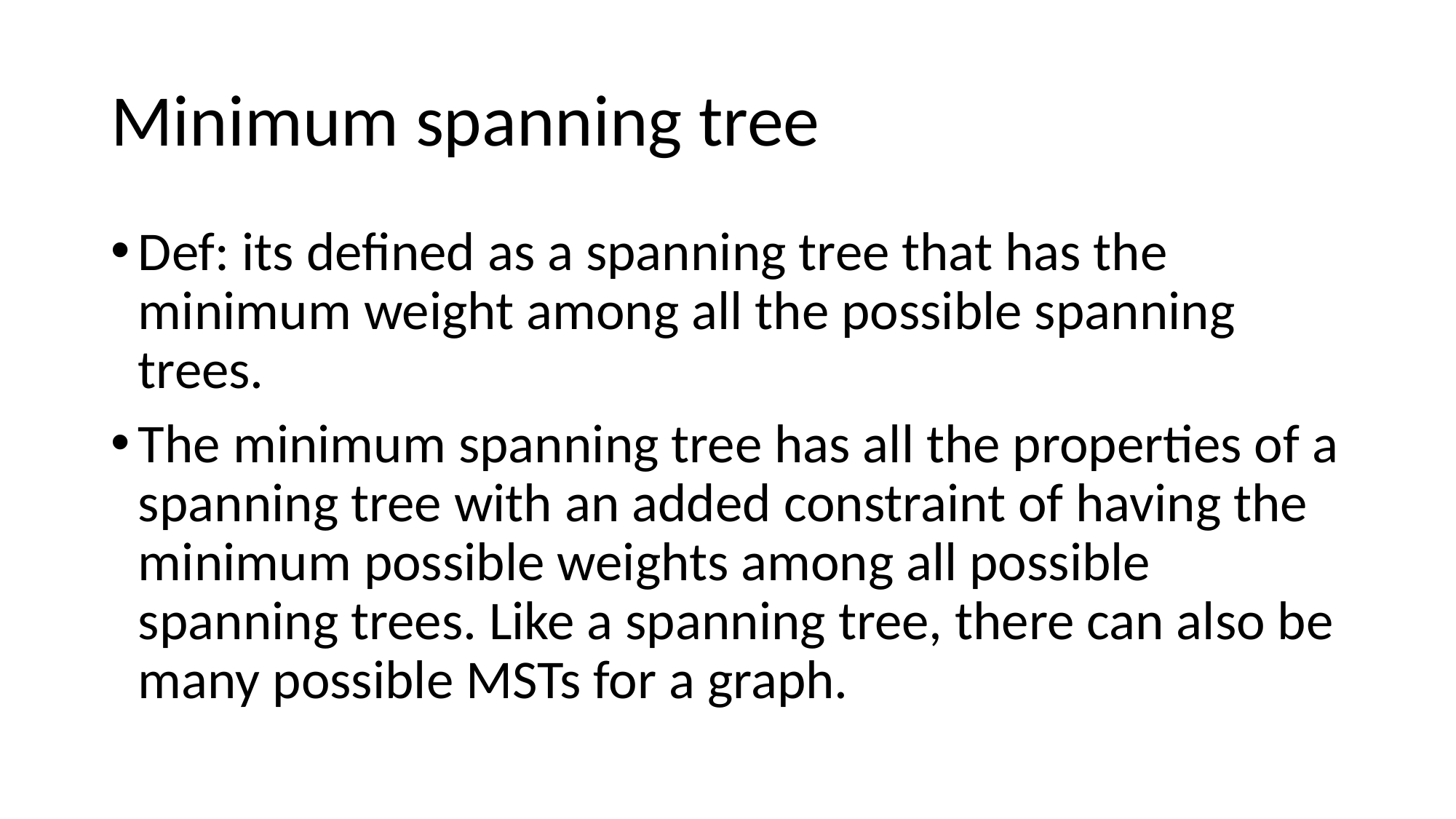

# Minimum spanning tree
Def: its defined as a spanning tree that has the minimum weight among all the possible spanning trees.
The minimum spanning tree has all the properties of a spanning tree with an added constraint of having the minimum possible weights among all possible spanning trees. Like a spanning tree, there can also be many possible MSTs for a graph.